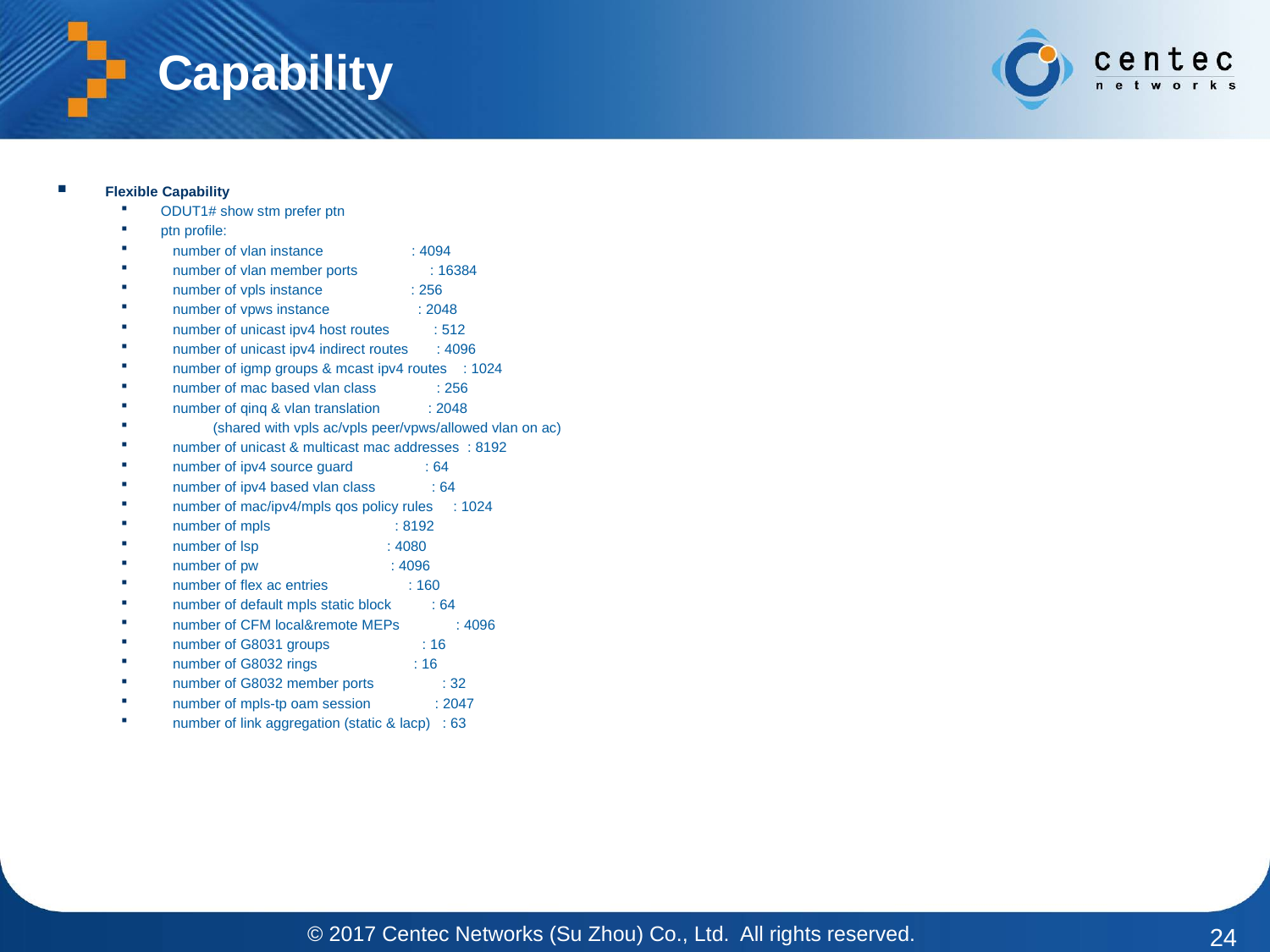

# Capability
Flexible Capability
ODUT1# show stm prefer ptn
ptn profile:
   number of vlan instance                      : 4094
   number of vlan member ports                  : 16384
   number of vpls instance                      : 256
   number of vpws instance                      : 2048
   number of unicast ipv4 host routes           : 512
   number of unicast ipv4 indirect routes       : 4096
   number of igmp groups & mcast ipv4 routes    : 1024
   number of mac based vlan class               : 256
   number of qinq & vlan translation            : 2048
             (shared with vpls ac/vpls peer/vpws/allowed vlan on ac)
   number of unicast & multicast mac addresses  : 8192
   number of ipv4 source guard                  : 64
   number of ipv4 based vlan class              : 64
   number of mac/ipv4/mpls qos policy rules     : 1024
   number of mpls                               : 8192
   number of lsp                                : 4080
   number of pw                                 : 4096
   number of flex ac entries                    : 160
   number of default mpls static block          : 64
   number of CFM local&remote MEPs              : 4096
   number of G8031 groups                       : 16
   number of G8032 rings                        : 16
   number of G8032 member ports                 : 32
   number of mpls-tp oam session                : 2047
   number of link aggregation (static & lacp)   : 63
© 2017 Centec Networks (Su Zhou) Co., Ltd.  All rights reserved.
24